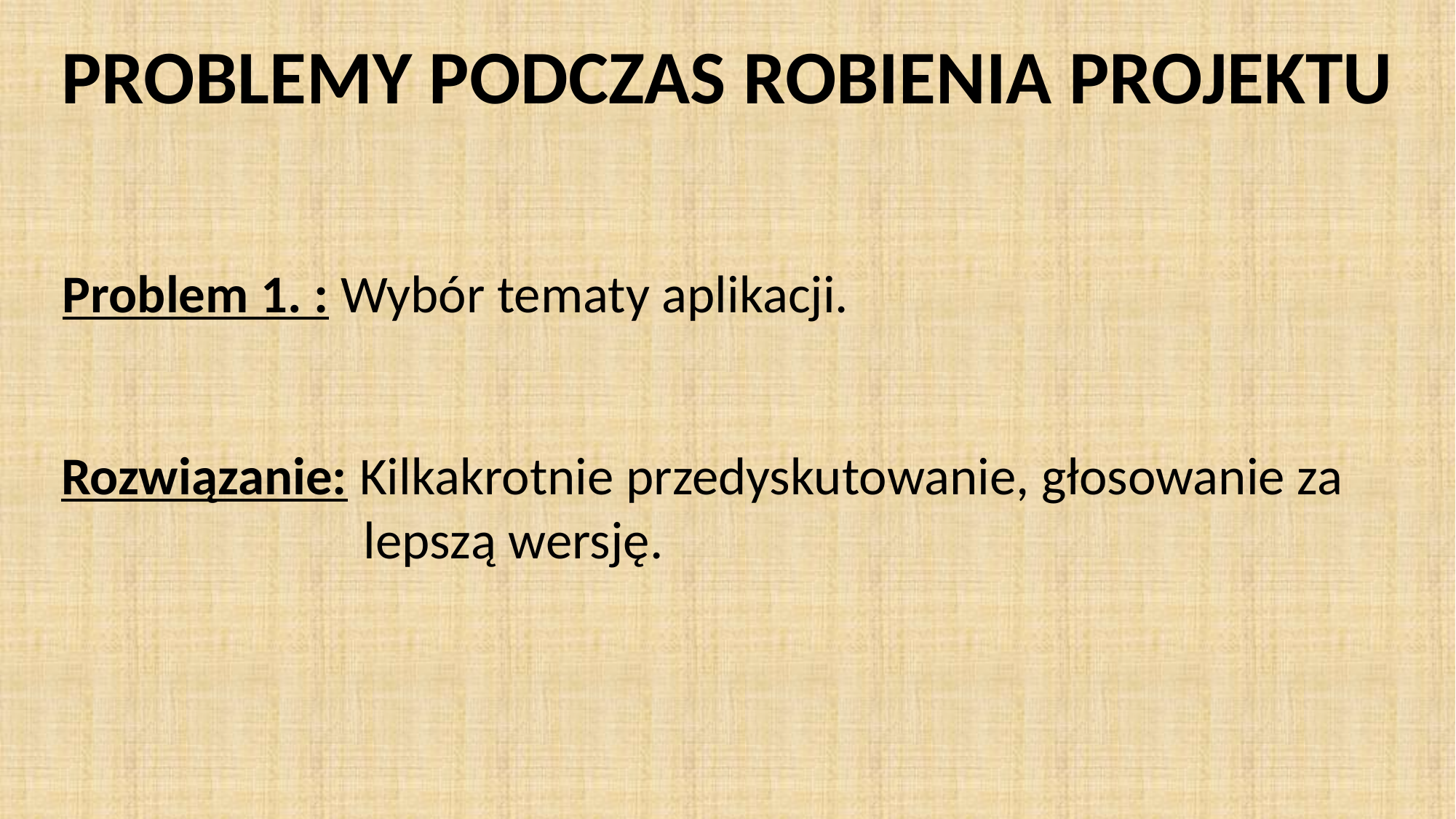

PROBLEMY PODCZAS ROBIENIA PROJEKTU
Problem 1. : Wybór tematy aplikacji.
Rozwiązanie: Kilkakrotnie przedyskutowanie, głosowanie za
		       lepszą wersję.